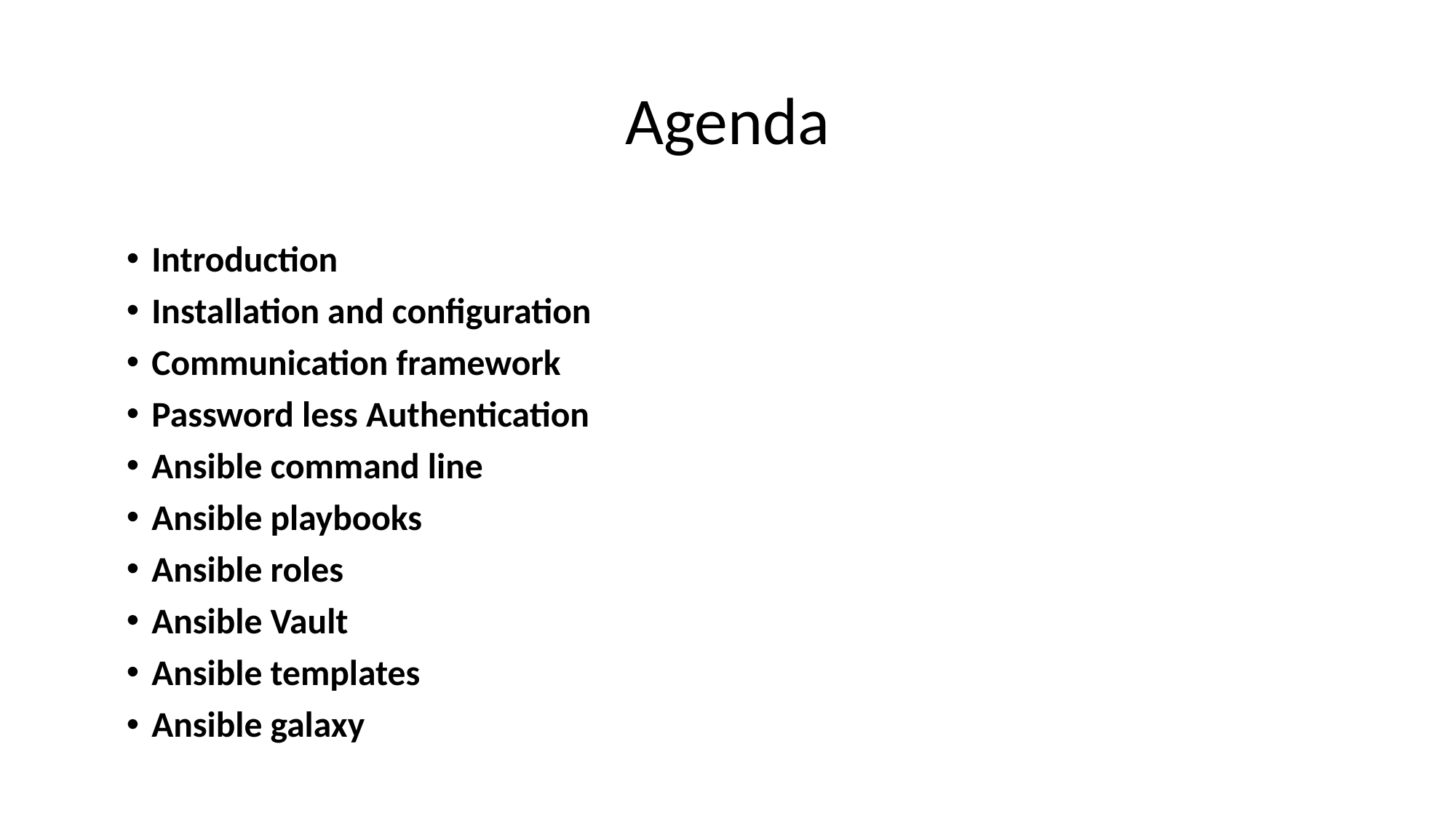

# Agenda
Introduction
Installation and configuration
Communication framework
Password less Authentication
Ansible command line
Ansible playbooks
Ansible roles
Ansible Vault
Ansible templates
Ansible galaxy